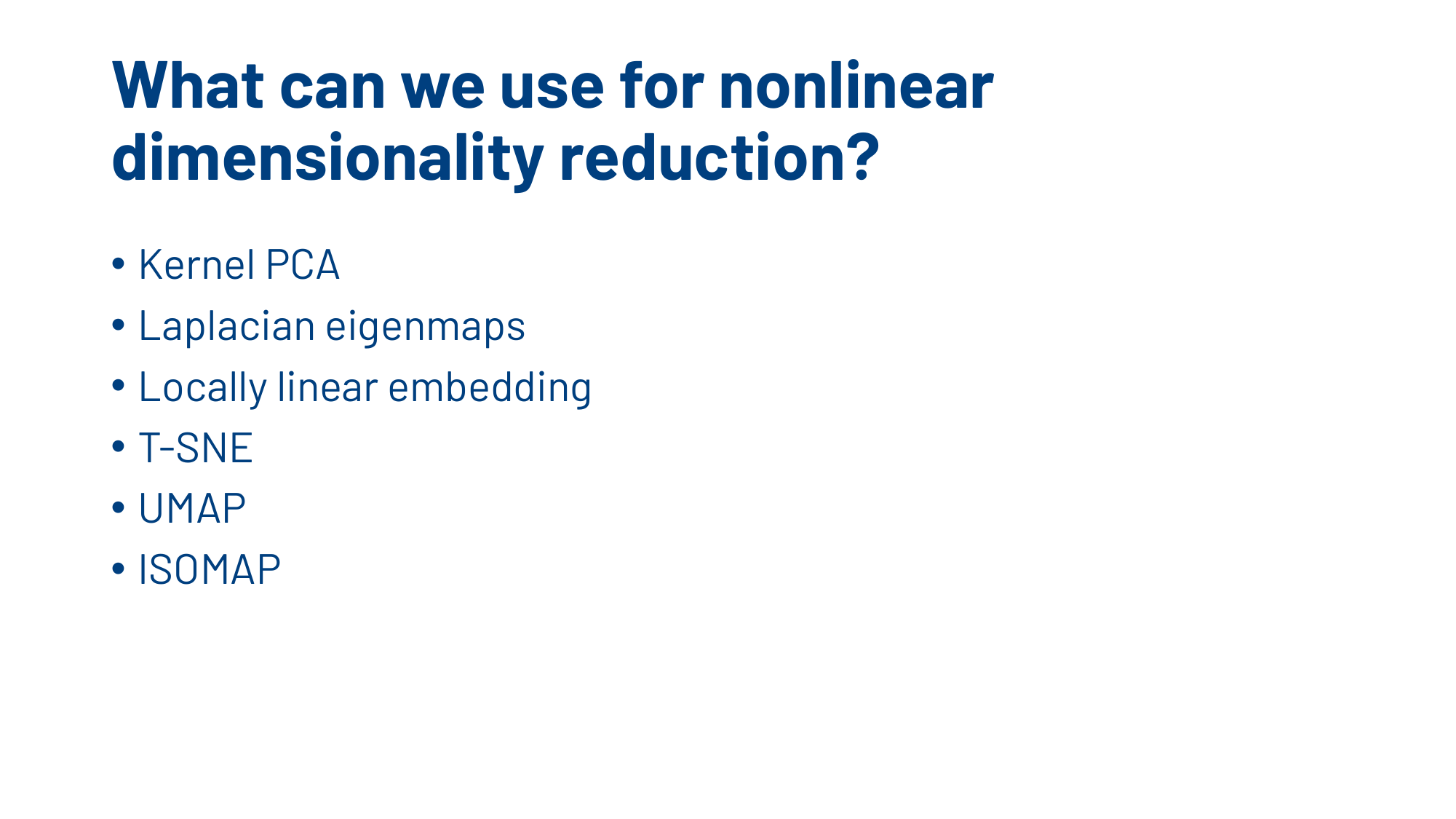

# What can we use for nonlinear dimensionality reduction?

Kernel PCA
Laplacian eigenmaps
Locally linear embedding
T-SNE
UMAP
ISOMAP